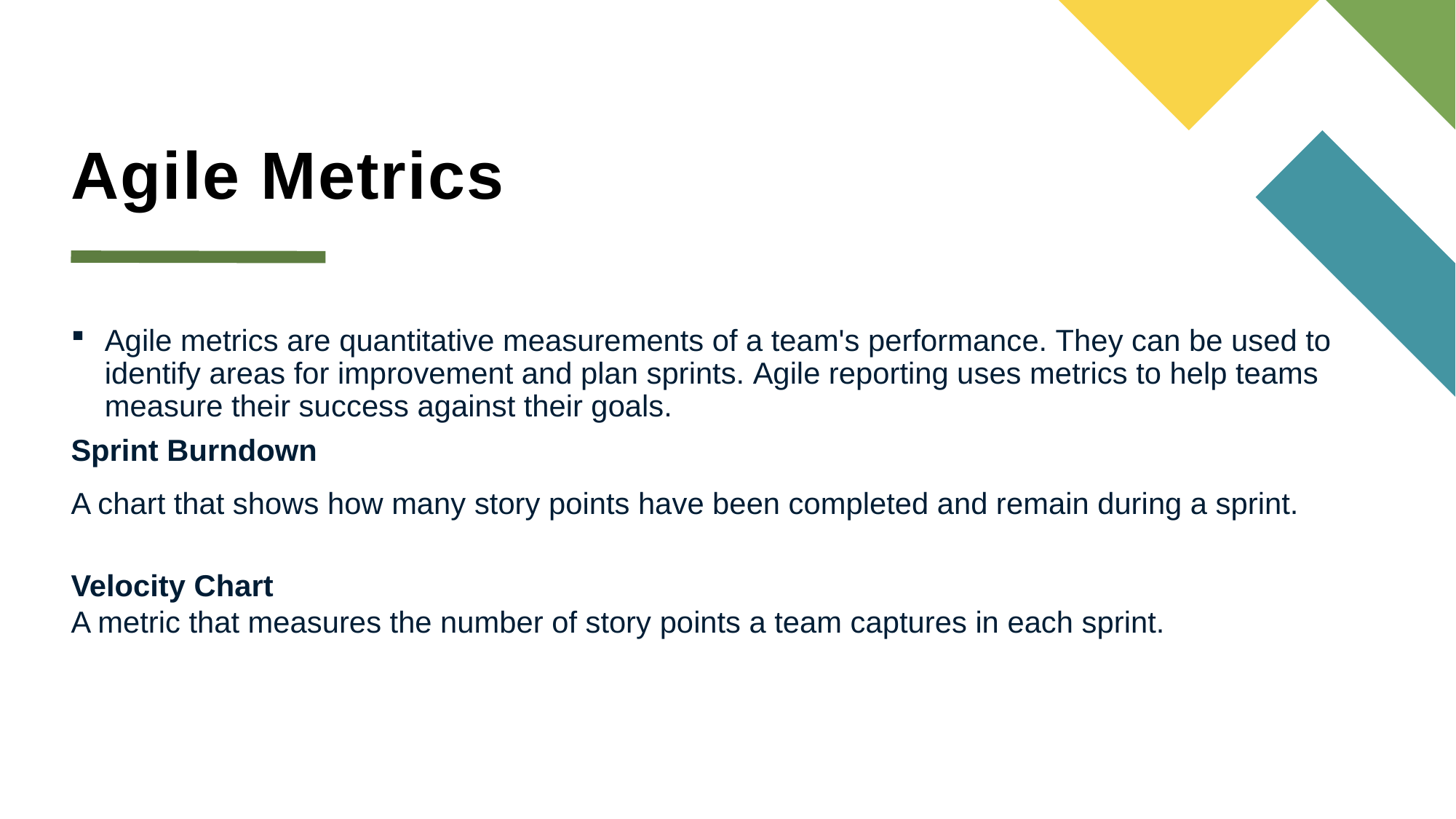

# Agile Metrics
Agile metrics are quantitative measurements of a team's performance. They can be used to identify areas for improvement and plan sprints. Agile reporting uses metrics to help teams measure their success against their goals.
Sprint Burndown
A chart that shows how many story points have been completed and remain during a sprint.

Velocity Chart
A metric that measures the number of story points a team captures in each sprint.